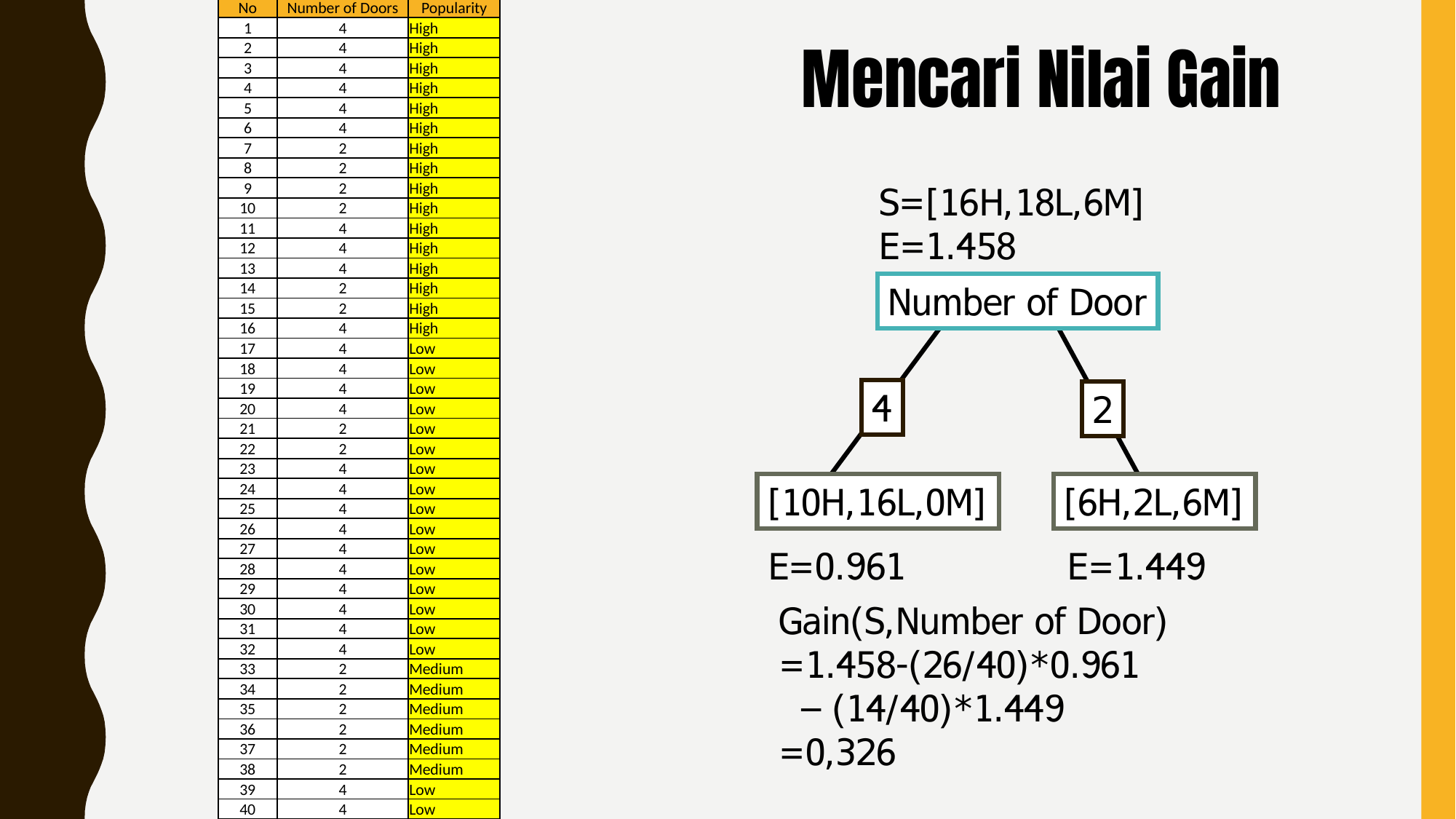

| No | Number of Doors | Popularity |
| --- | --- | --- |
| 1 | 4 | High |
| 2 | 4 | High |
| 3 | 4 | High |
| 4 | 4 | High |
| 5 | 4 | High |
| 6 | 4 | High |
| 7 | 2 | High |
| 8 | 2 | High |
| 9 | 2 | High |
| 10 | 2 | High |
| 11 | 4 | High |
| 12 | 4 | High |
| 13 | 4 | High |
| 14 | 2 | High |
| 15 | 2 | High |
| 16 | 4 | High |
| 17 | 4 | Low |
| 18 | 4 | Low |
| 19 | 4 | Low |
| 20 | 4 | Low |
| 21 | 2 | Low |
| 22 | 2 | Low |
| 23 | 4 | Low |
| 24 | 4 | Low |
| 25 | 4 | Low |
| 26 | 4 | Low |
| 27 | 4 | Low |
| 28 | 4 | Low |
| 29 | 4 | Low |
| 30 | 4 | Low |
| 31 | 4 | Low |
| 32 | 4 | Low |
| 33 | 2 | Medium |
| 34 | 2 | Medium |
| 35 | 2 | Medium |
| 36 | 2 | Medium |
| 37 | 2 | Medium |
| 38 | 2 | Medium |
| 39 | 4 | Low |
| 40 | 4 | Low |
Mencari Nilai Gain
S=[16H,18L,6M]
E=1.458
Number of Door

4
2
[10H,16L,0M]
[6H,2L,6M]
E=0.961
E=1.449
Gain(S,Number of Door)
=1.458-(26/40)*0.961
  – (14/40)*1.449
=0,326